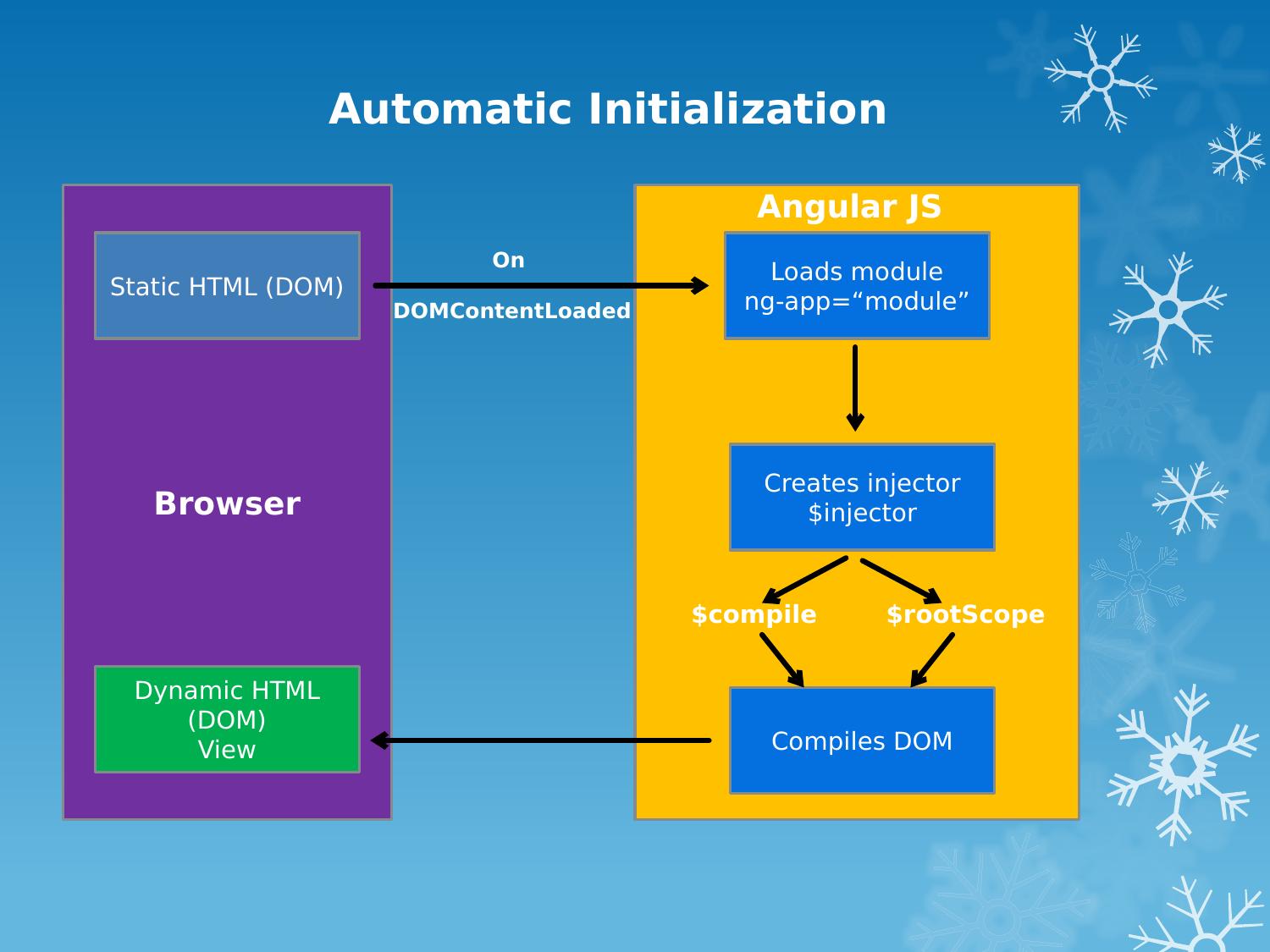

Automatic Initialization
Angular JS
Browser

Static HTML (DOM)
Loads module
ng-app=“module”
On

DOMContentLoaded
Creates injector
$injector
$compile        $rootScope
Dynamic HTML (DOM)
View
Compiles DOM